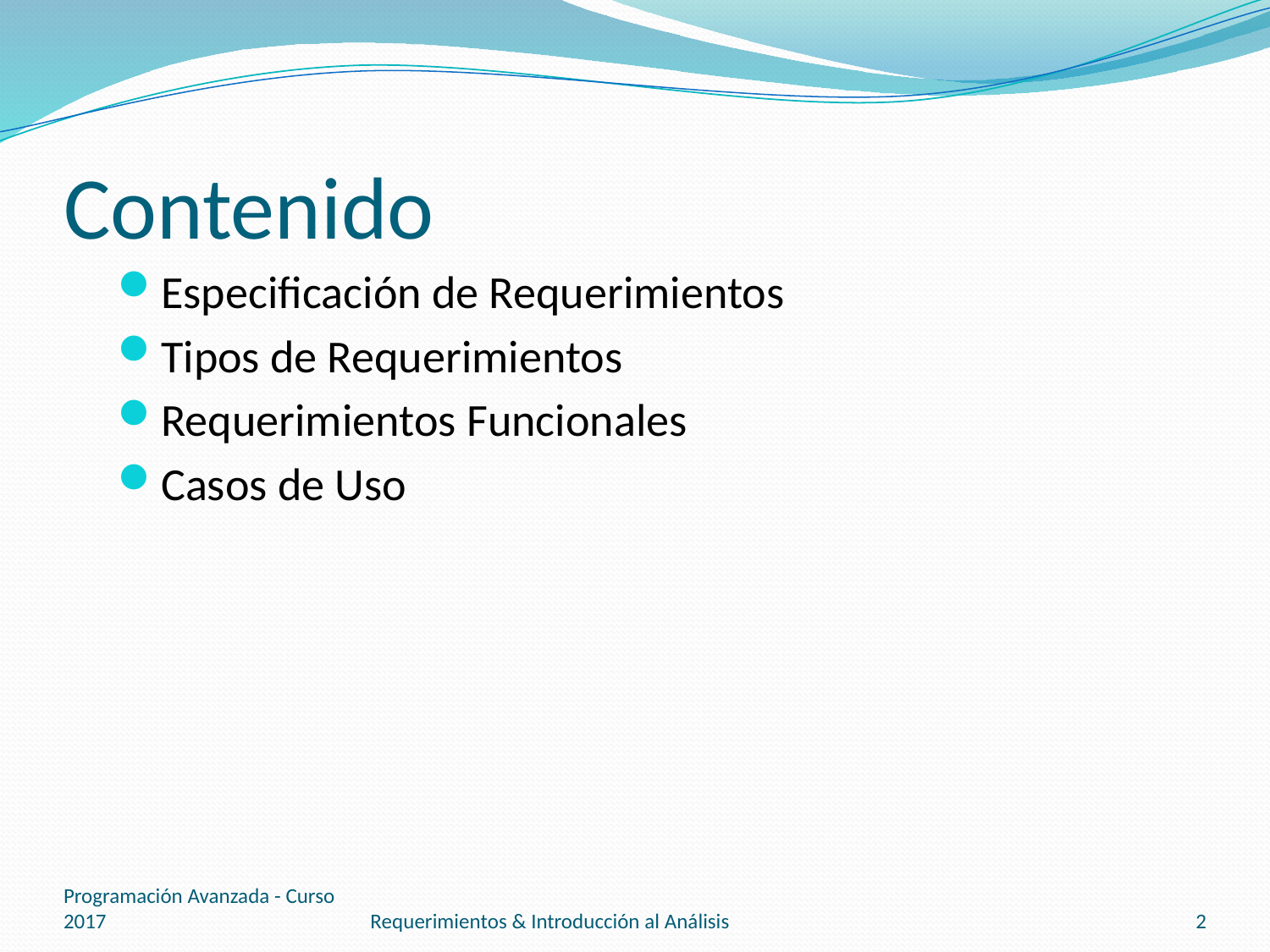

# Contenido
Especificación de Requerimientos
Tipos de Requerimientos
Requerimientos Funcionales
Casos de Uso
Programación Avanzada - Curso 2017
Requerimientos & Introducción al Análisis
2